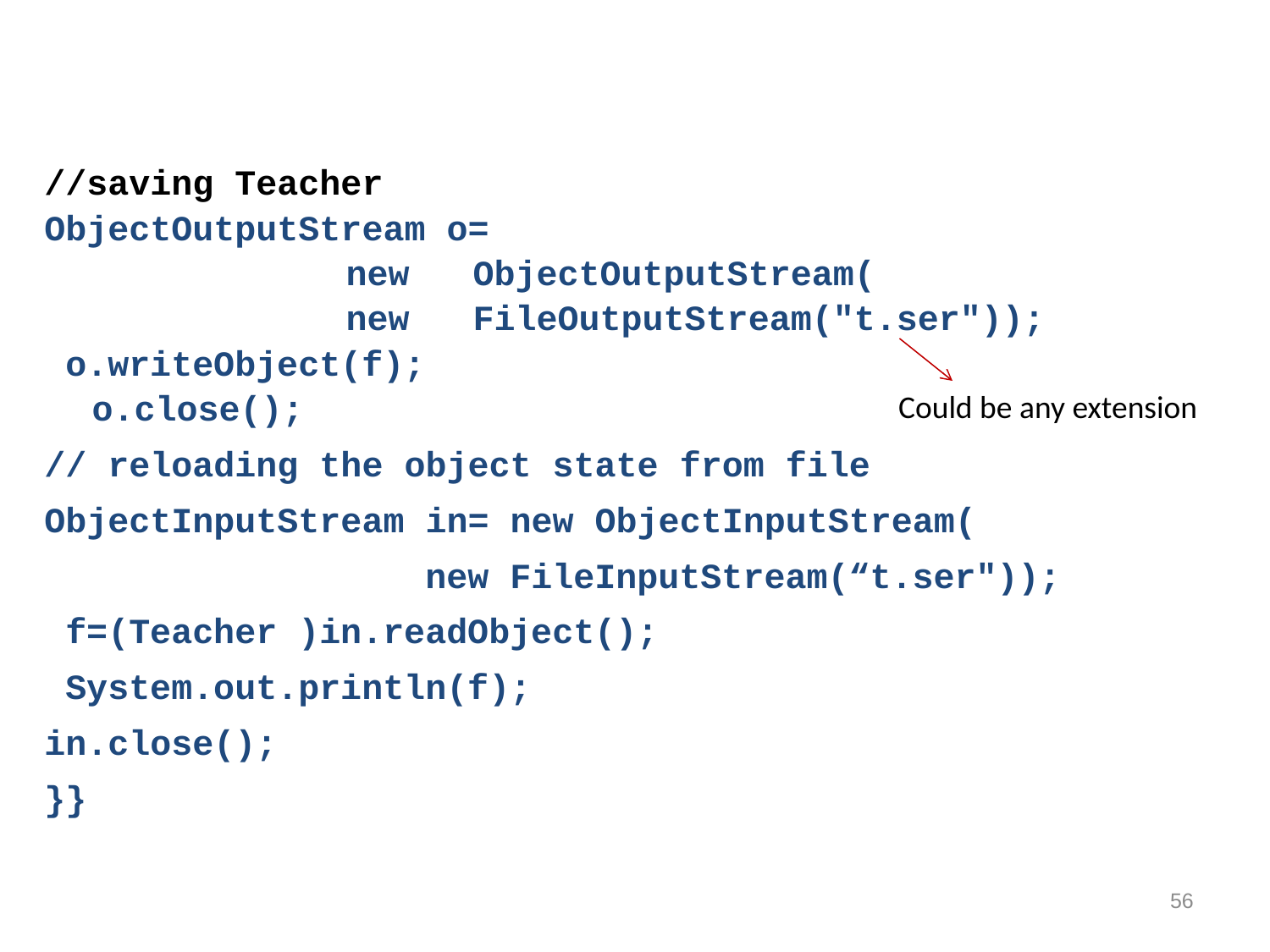

//saving Teacher
ObjectOutputStream o=
			new 	ObjectOutputStream(
			new 	FileOutputStream("t.ser"));
 o.writeObject(f);
	o.close();
// reloading the object state from file
ObjectInputStream in= new ObjectInputStream(
			new FileInputStream(“t.ser"));
 f=(Teacher )in.readObject();
 System.out.println(f);
in.close();
}}

Could be any extension
56